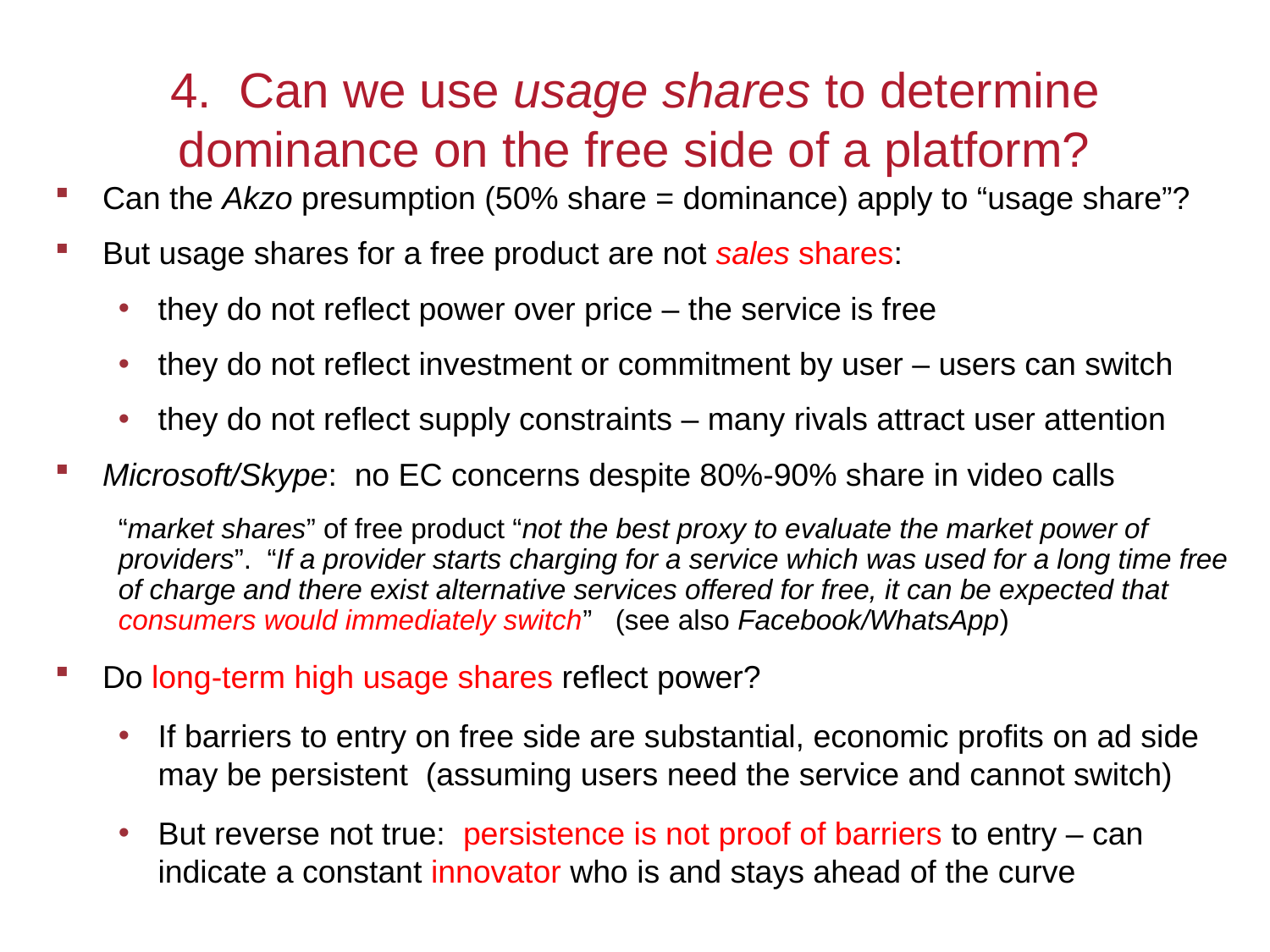

# 4.  Can we use usage shares to determine dominance on the free side of a platform?
Can the Akzo presumption (50% share = dominance) apply to “usage share”?
But usage shares for a free product are not sales shares:
they do not reflect power over price – the service is free
they do not reflect investment or commitment by user – users can switch
they do not reflect supply constraints – many rivals attract user attention
Microsoft/Skype:  no EC concerns despite 80%-90% share in video calls
“market shares” of free product “not the best proxy to evaluate the market power of providers”.  “If a provider starts charging for a service which was used for a long time free of charge and there exist alternative services offered for free, it can be expected that consumers would immediately switch”   (see also Facebook/WhatsApp)
Do long-term high usage shares reflect power?
If barriers to entry on free side are substantial, economic profits on ad side may be persistent  (assuming users need the service and cannot switch)
But reverse not true:  persistence is not proof of barriers to entry – can indicate a constant innovator who is and stays ahead of the curve